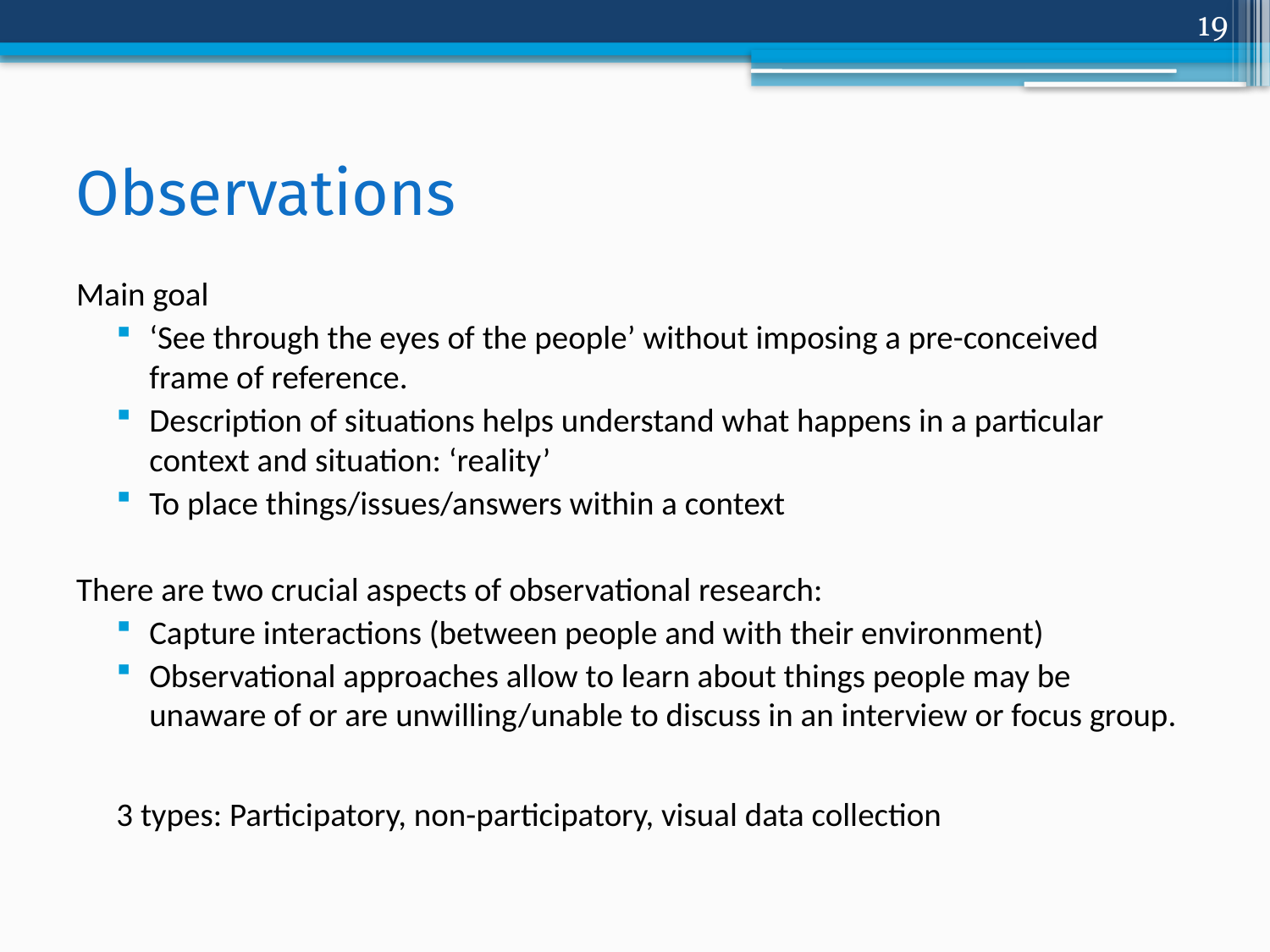

19
Observations
Main goal
‘See through the eyes of the people’ without imposing a pre-conceived frame of reference.
Description of situations helps understand what happens in a particular context and situation: ‘reality’
To place things/issues/answers within a context

There are two crucial aspects of observational research:
Capture interactions (between people and with their environment)
Observational approaches allow to learn about things people may be unaware of or are unwilling/unable to discuss in an interview or focus group.

3 types: Participatory, non-participatory, visual data collection